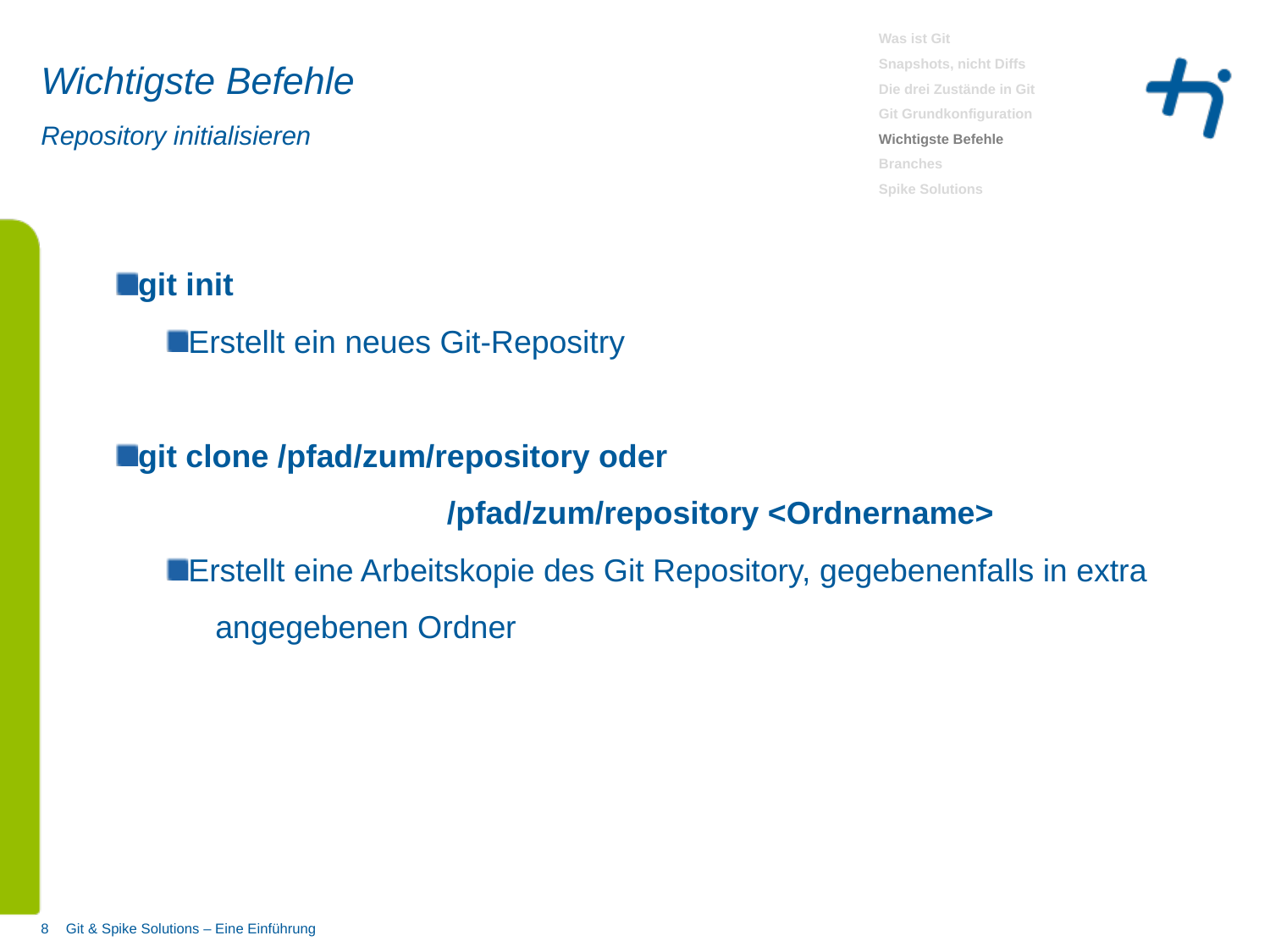

Was ist Git
Snapshots, nicht Diffs
Die drei Zustände in Git
Git Grundkonfiguration
Wichtigste Befehle
Branches
Spike Solutions
# Wichtigste Befehle
Repository initialisieren
git init
Erstellt ein neues Git-Repositry

git clone /pfad/zum/repository oder
			/pfad/zum/repository <Ordnername>
Erstellt eine Arbeitskopie des Git Repository, gegebenenfalls in extra 	angegebenen Ordner

8